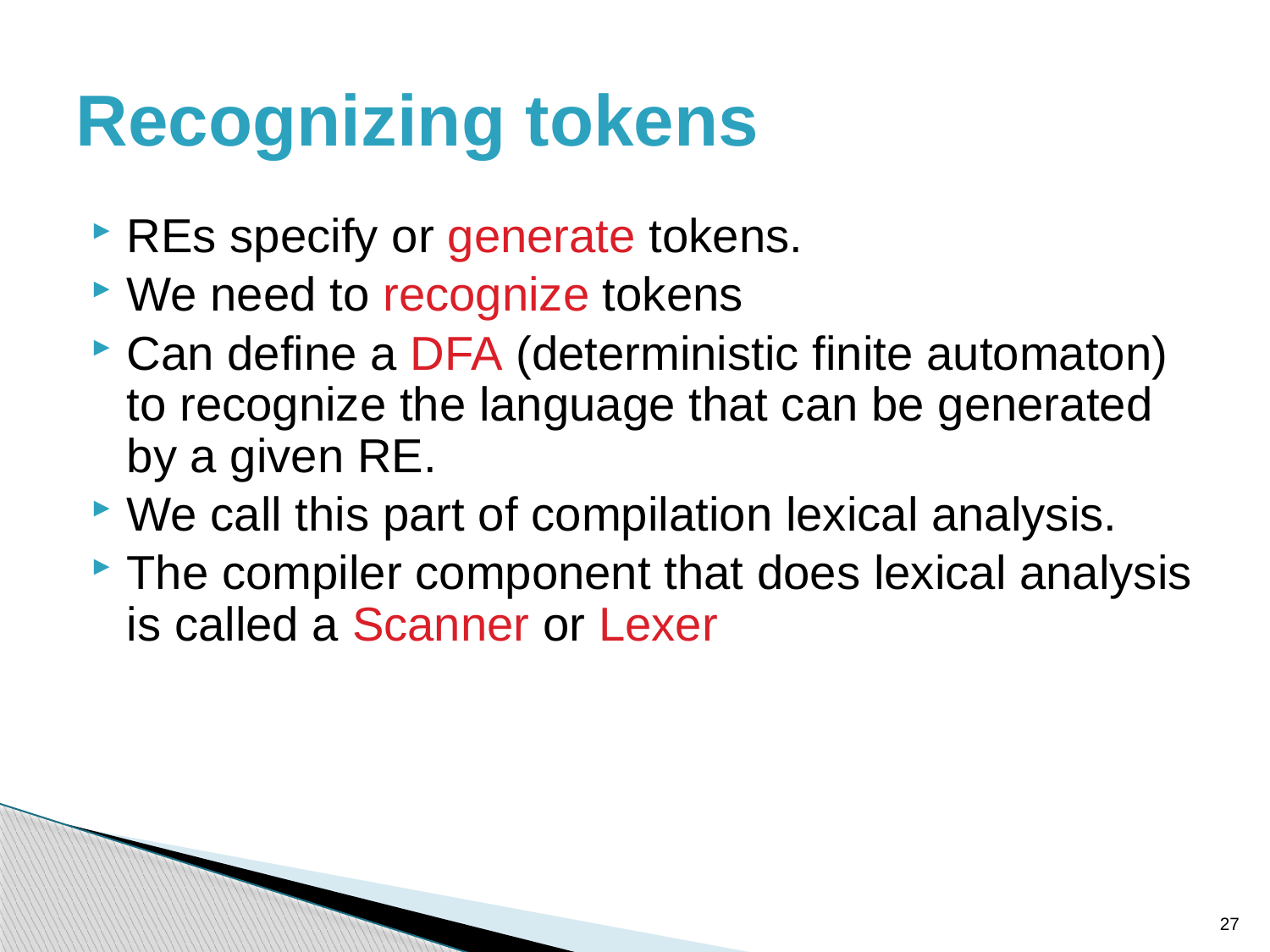

# Recognizing tokens
REs specify or generate tokens.
We need to recognize tokens
Can define a DFA (deterministic finite automaton) to recognize the language that can be generated by a given RE.
We call this part of compilation lexical analysis.
The compiler component that does lexical analysis is called a Scanner or Lexer

27